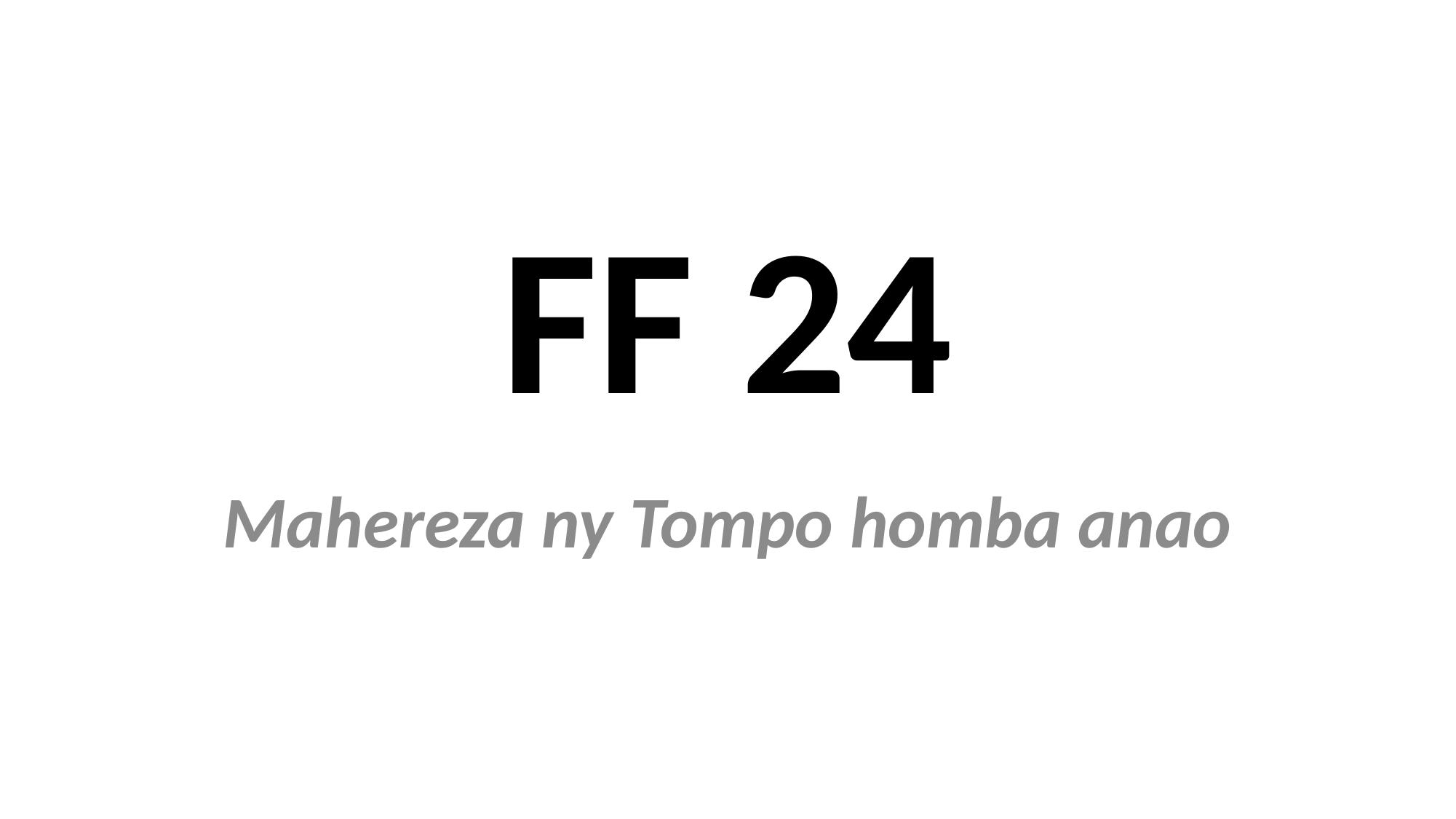

# FF 24
Mahereza ny Tompo homba anao